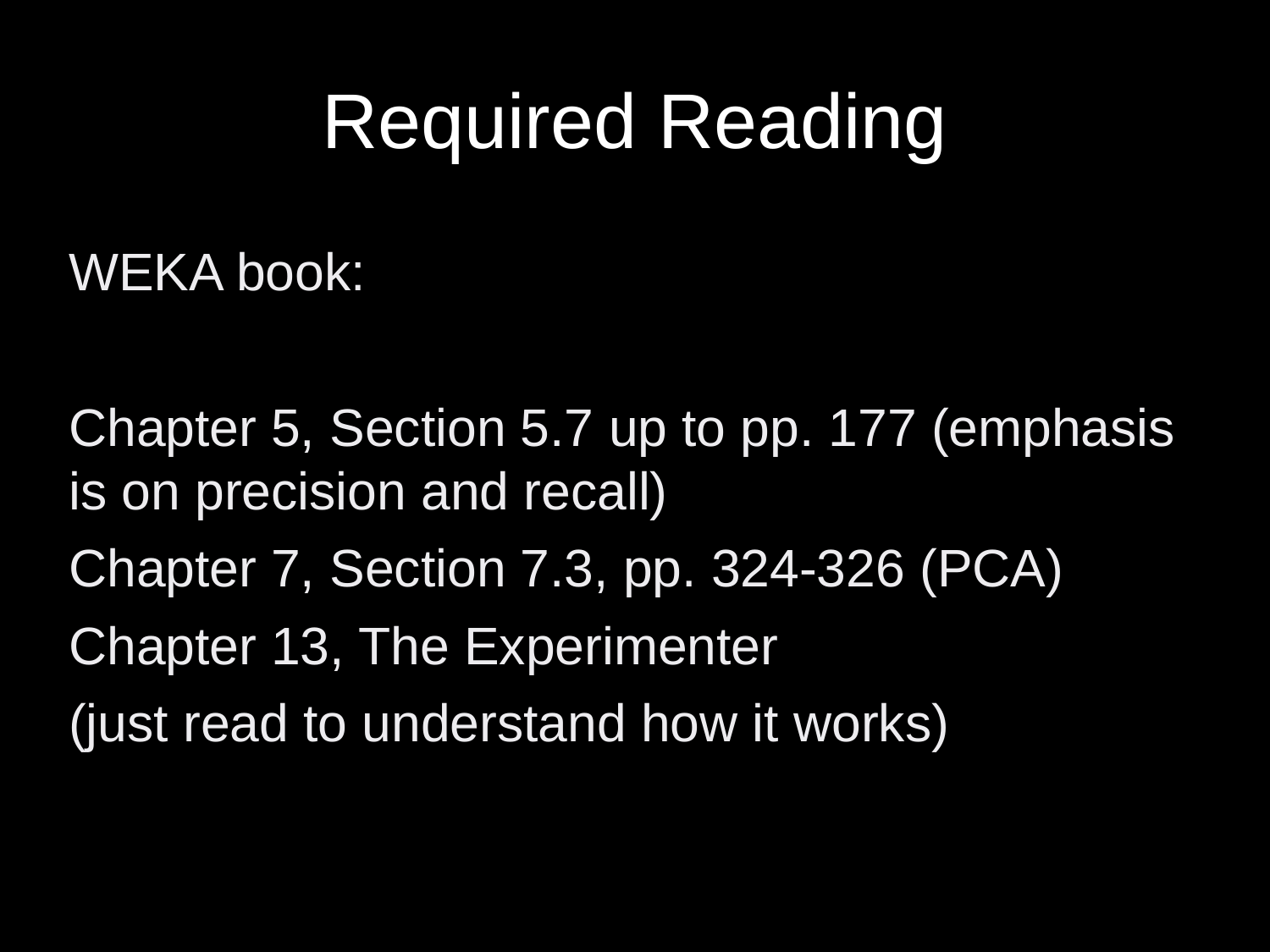

# Required Reading
WEKA book:

Chapter 5, Section 5.7 up to pp. 177 (emphasis is on precision and recall)
Chapter 7, Section 7.3, pp. 324-326 (PCA)
Chapter 13, The Experimenter
(just read to understand how it works)